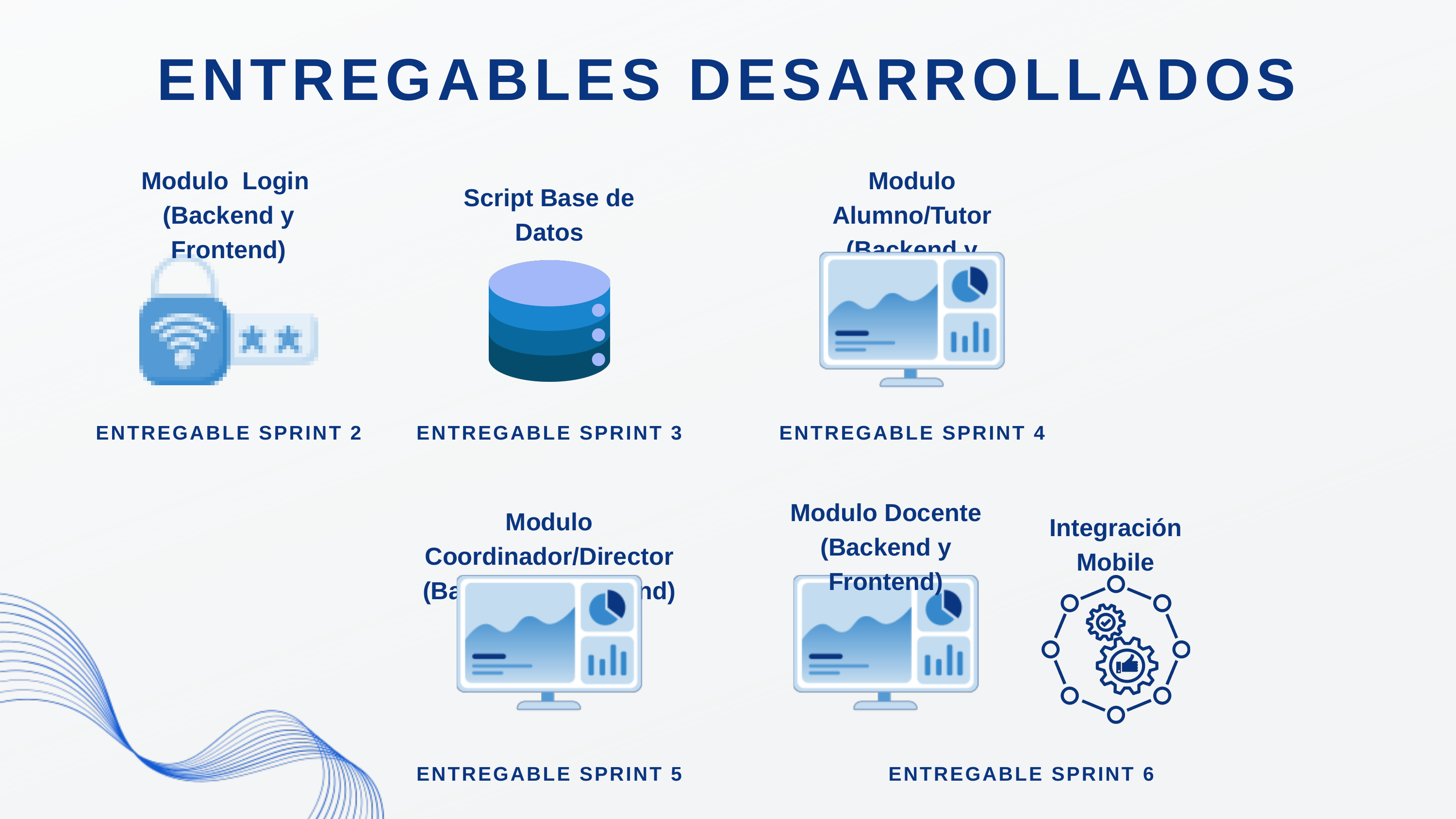

ENTREGABLES DESARROLLADOS
Modulo  Login
(Backend y Frontend)
Modulo Alumno/Tutor
(Backend y Frontend)
Script Base de Datos

ENTREGABLE SPRINT 2
ENTREGABLE SPRINT 3
ENTREGABLE SPRINT 4
Modulo Docente
(Backend y Frontend)

Modulo Coordinador/Director
(Backend y Frontend)
Integración Mobile

ENTREGABLE SPRINT 5
ENTREGABLE SPRINT 6